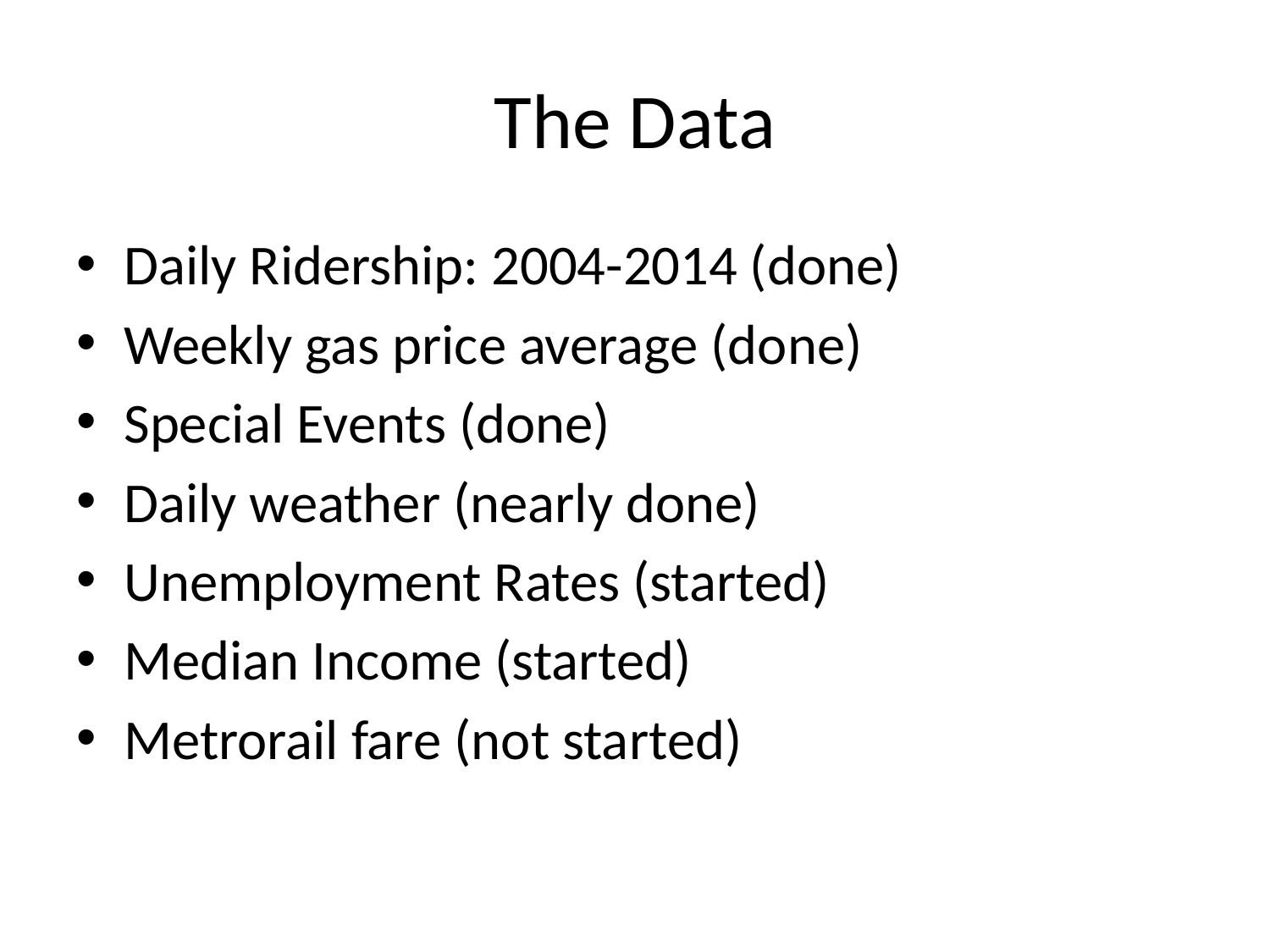

# The Data
Daily Ridership: 2004-2014 (done)
Weekly gas price average (done)
Special Events (done)
Daily weather (nearly done)
Unemployment Rates (started)
Median Income (started)
Metrorail fare (not started)